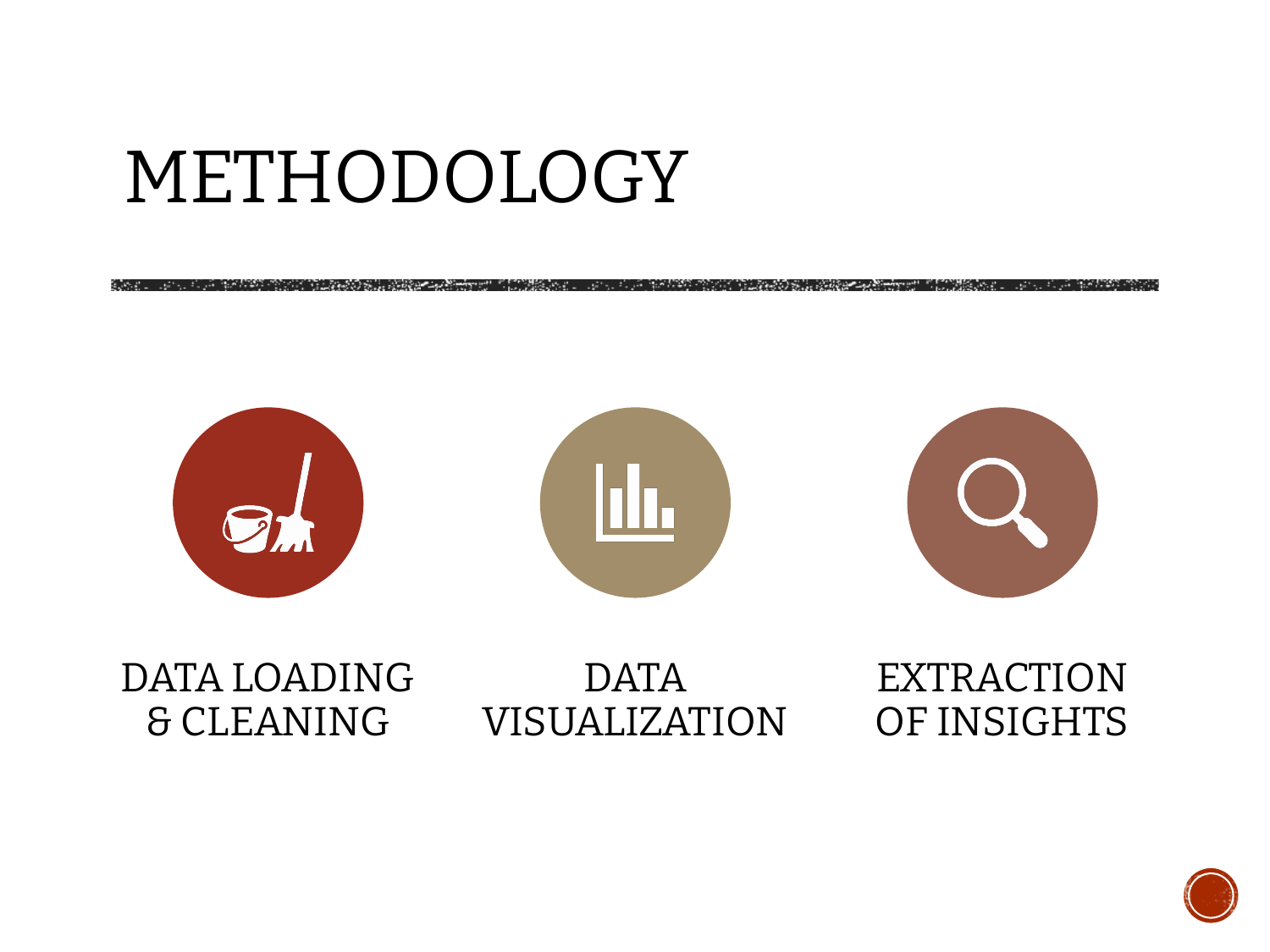

# Methodology

Data Loading & Cleaning
Data Visualization
Extraction of Insights